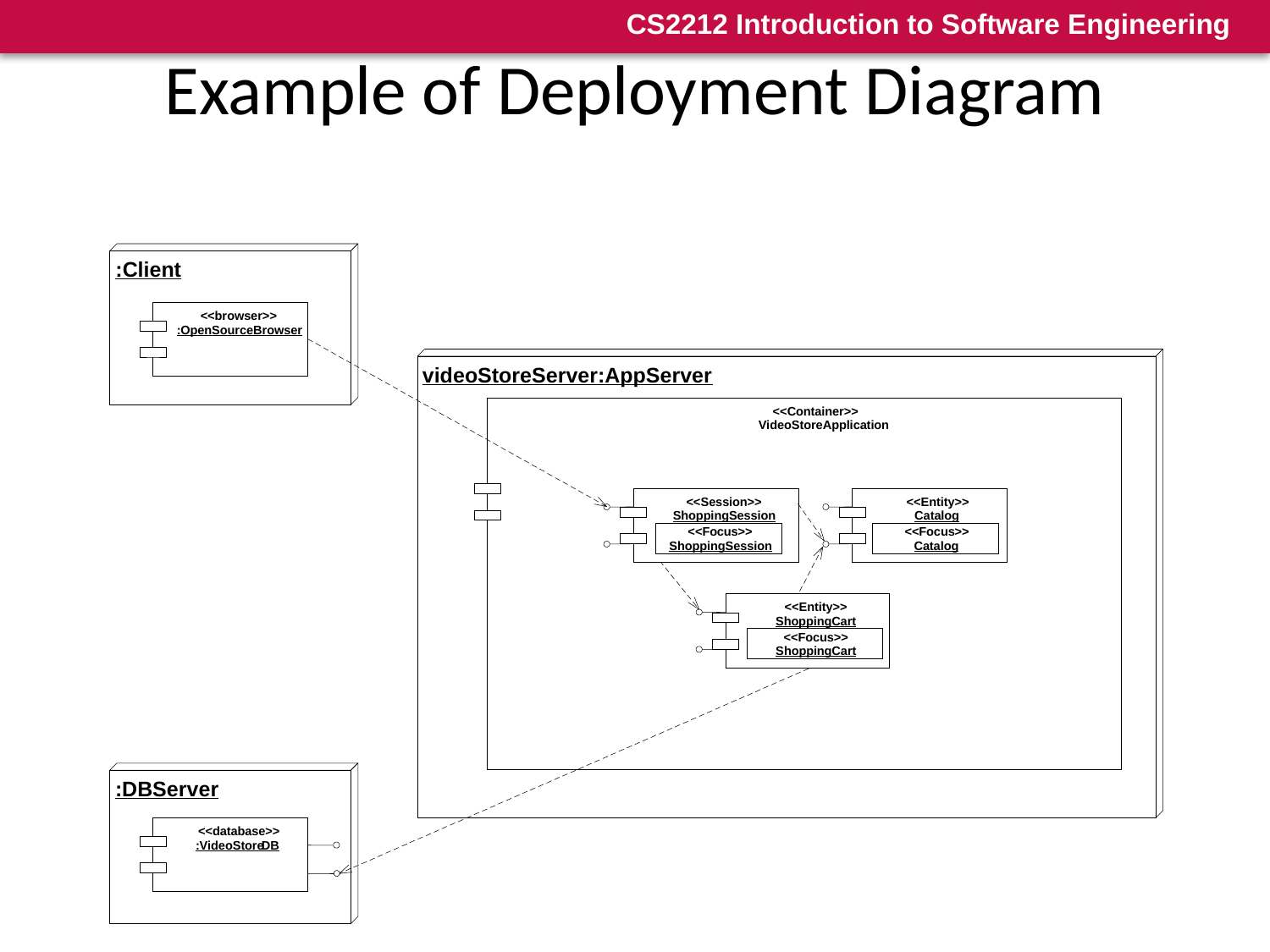

# Example of Deployment Diagram

:Client

<<browser>>

:OpenSourceBrowser

videoStoreServer:AppServer

<<Container>>

           VideoStoreApplication

<<Session>>
<<Entity>>

ShoppingSession
Catalog

<<Focus>>
<<Focus>>

ShoppingSession
Catalog

<<Entity>>

ShoppingCart

<<Focus>>

ShoppingCart

:DBServer

<<database>>

:VideoStore
DB